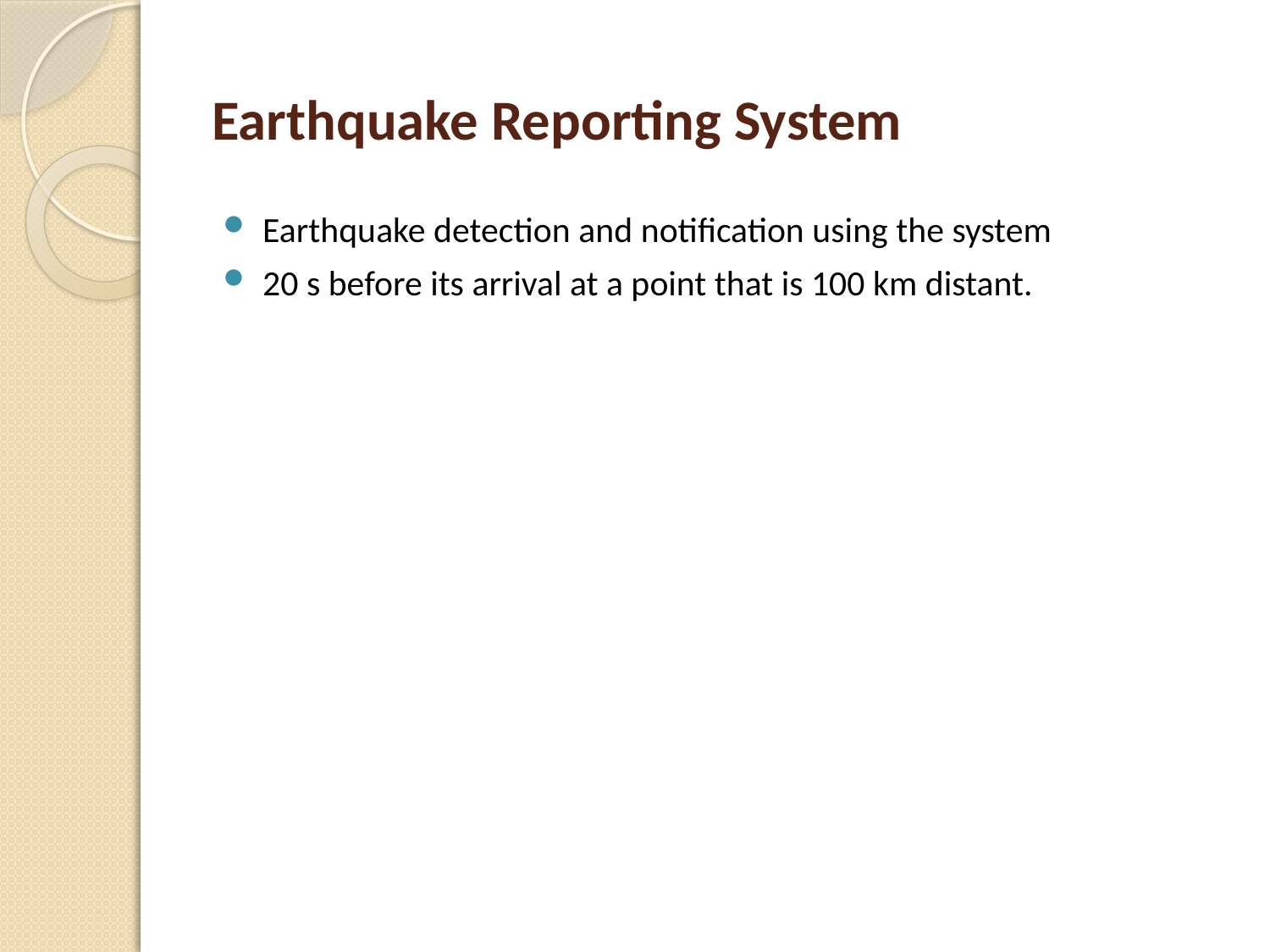

# Earthquake Reporting System
Earthquake detection and notification using the system
20 s before its arrival at a point that is 100 km distant.